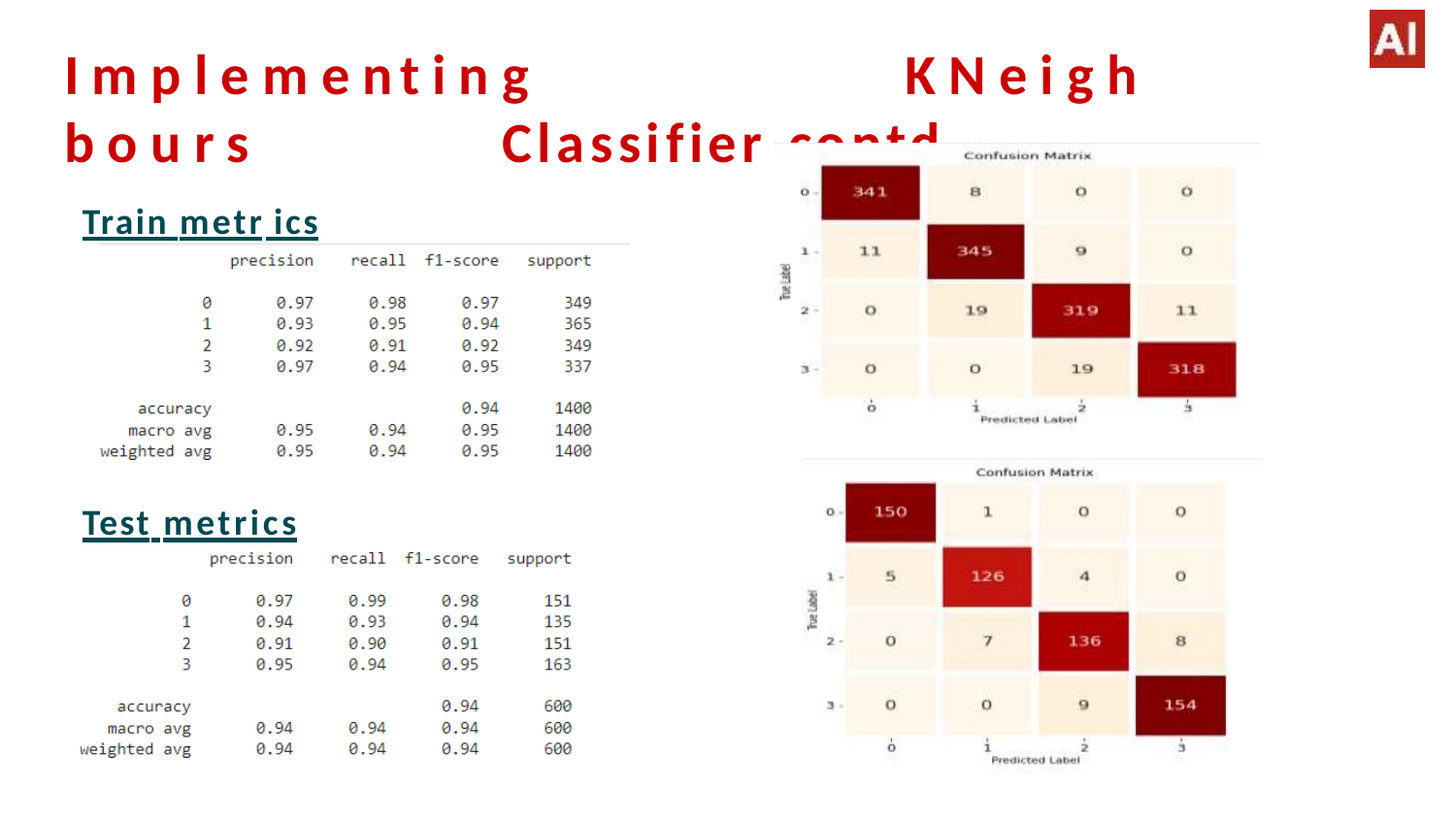

# I m p l e m e nt i n g	K N e i g h b o u r s	Classifier  contd.

Train metr ics

Test metrics